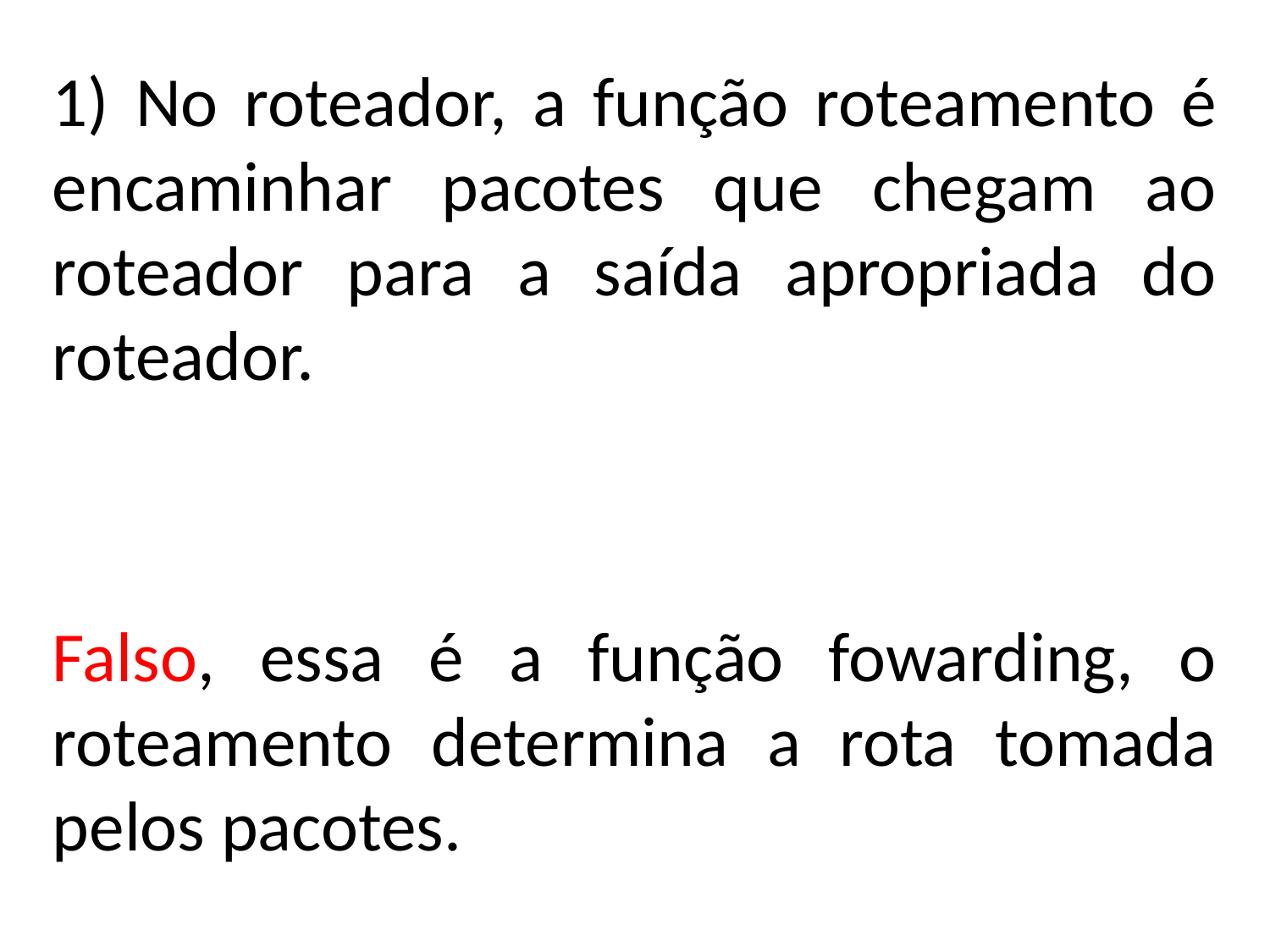

1) No roteador, a função roteamento é encaminhar pacotes que chegam ao roteador para a saída apropriada do roteador.
Falso, essa é a função fowarding, o roteamento determina a rota tomada pelos pacotes.